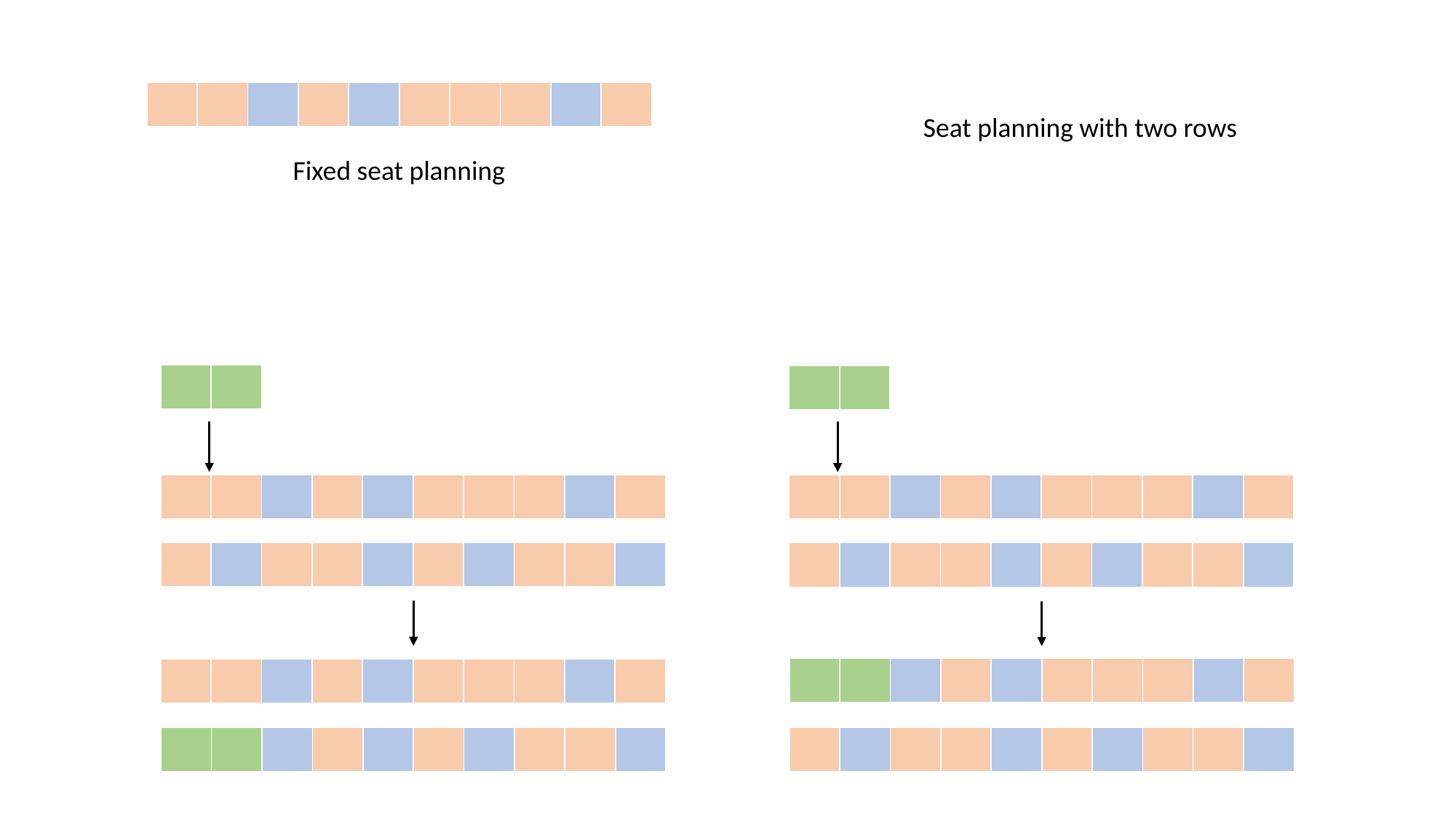

|  |  |  |  |  |  |  |  |  |  |
| --- | --- | --- | --- | --- | --- | --- | --- | --- | --- |
Seat planning with two rows
Fixed seat planning
|  |  |
| --- | --- |
|  |  |
| --- | --- |
|  |  |  |  |  |  |  |  |  |  |
| --- | --- | --- | --- | --- | --- | --- | --- | --- | --- |
|  |  |  |  |  |  |  |  |  |  |
| --- | --- | --- | --- | --- | --- | --- | --- | --- | --- |
|  |  |  |  |  |  |  |  |  |  |
| --- | --- | --- | --- | --- | --- | --- | --- | --- | --- |
|  |  |  |  |  |  |  |  |  |  |
| --- | --- | --- | --- | --- | --- | --- | --- | --- | --- |
|  |  |  |  |  |  |  |  |  |  |
| --- | --- | --- | --- | --- | --- | --- | --- | --- | --- |
|  |  |  |  |  |  |  |  |  |  |
| --- | --- | --- | --- | --- | --- | --- | --- | --- | --- |
|  |  |  |  |  |  |  |  |  |  |
| --- | --- | --- | --- | --- | --- | --- | --- | --- | --- |
|  |  |  |  |  |  |  |  |  |  |
| --- | --- | --- | --- | --- | --- | --- | --- | --- | --- |